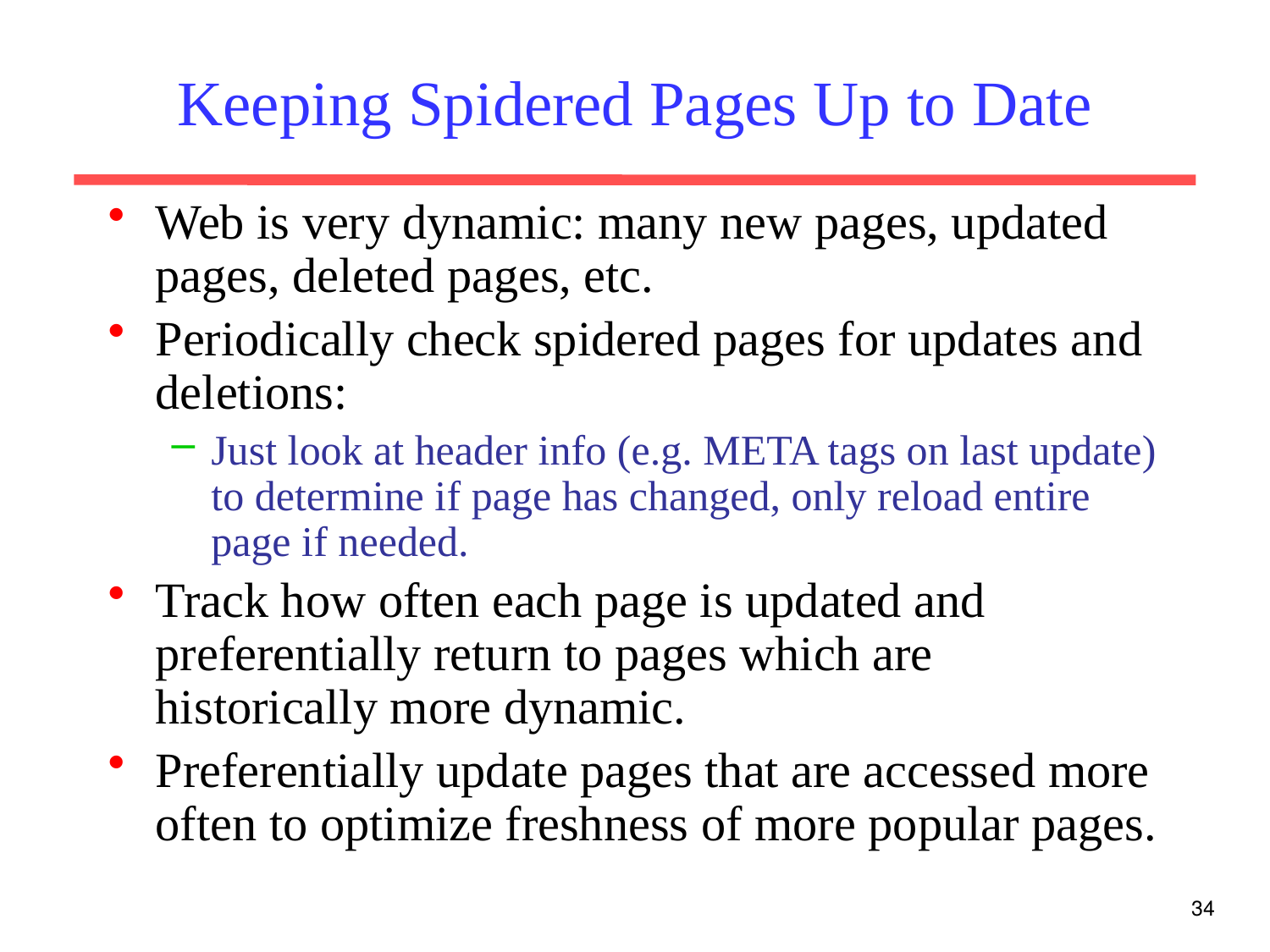

# Keeping Spidered Pages Up to Date
Web is very dynamic: many new pages, updated pages, deleted pages, etc.
Periodically check spidered pages for updates and deletions:
Just look at header info (e.g. META tags on last update) to determine if page has changed, only reload entire page if needed.
Track how often each page is updated and preferentially return to pages which are historically more dynamic.
Preferentially update pages that are accessed more often to optimize freshness of more popular pages.
34